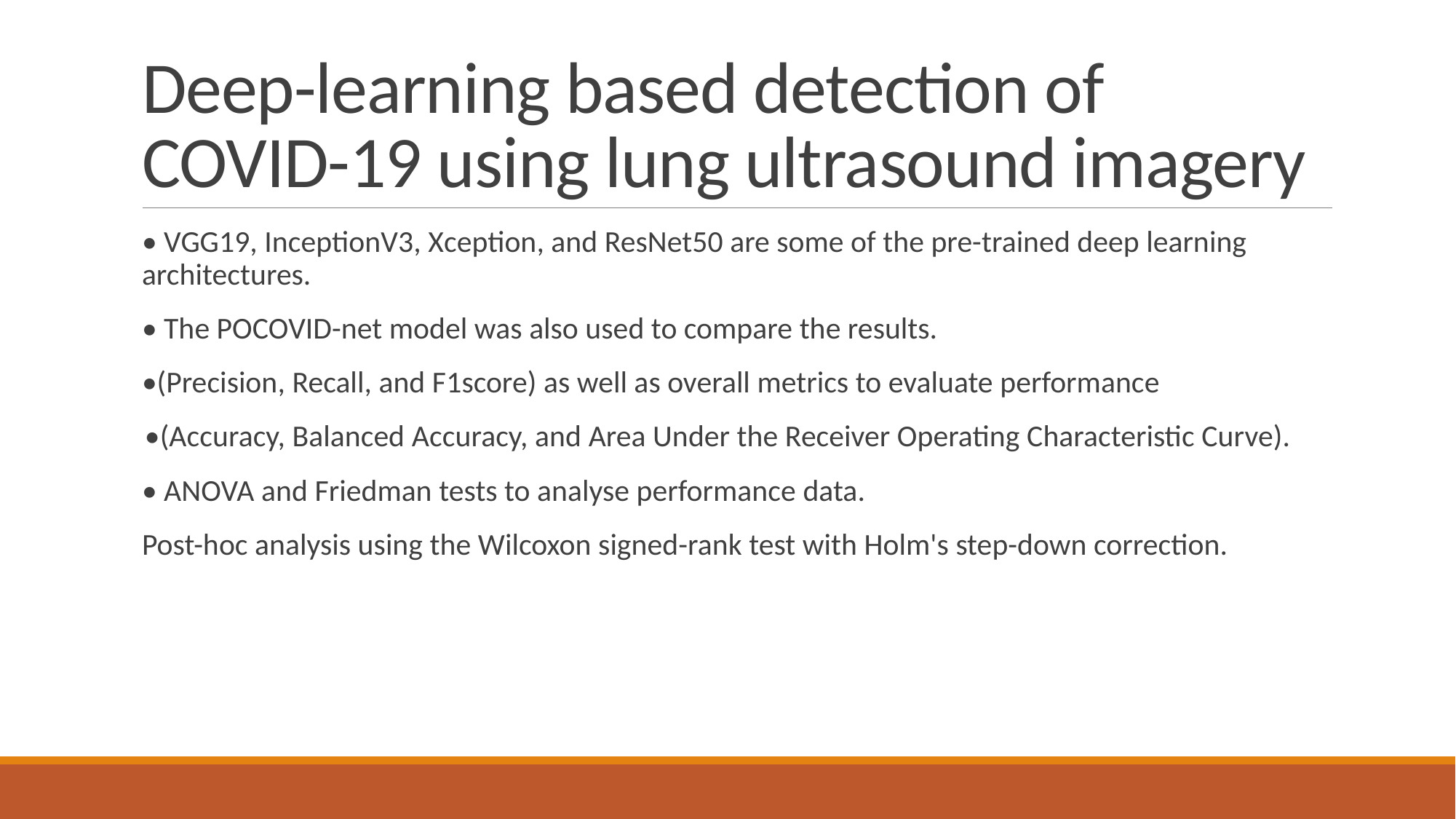

# Deep-learning based detection of COVID-19 using lung ultrasound imagery
• VGG19, InceptionV3, Xception, and ResNet50 are some of the pre-trained deep learning architectures.
• The POCOVID-net model was also used to compare the results.
•(Precision, Recall, and F1score) as well as overall metrics to evaluate performance
  •(Accuracy, Balanced Accuracy, and Area Under the Receiver Operating Characteristic Curve).
• ANOVA and Friedman tests to analyse performance data.
Post-hoc analysis using the Wilcoxon signed-rank test with Holm's step-down correction.